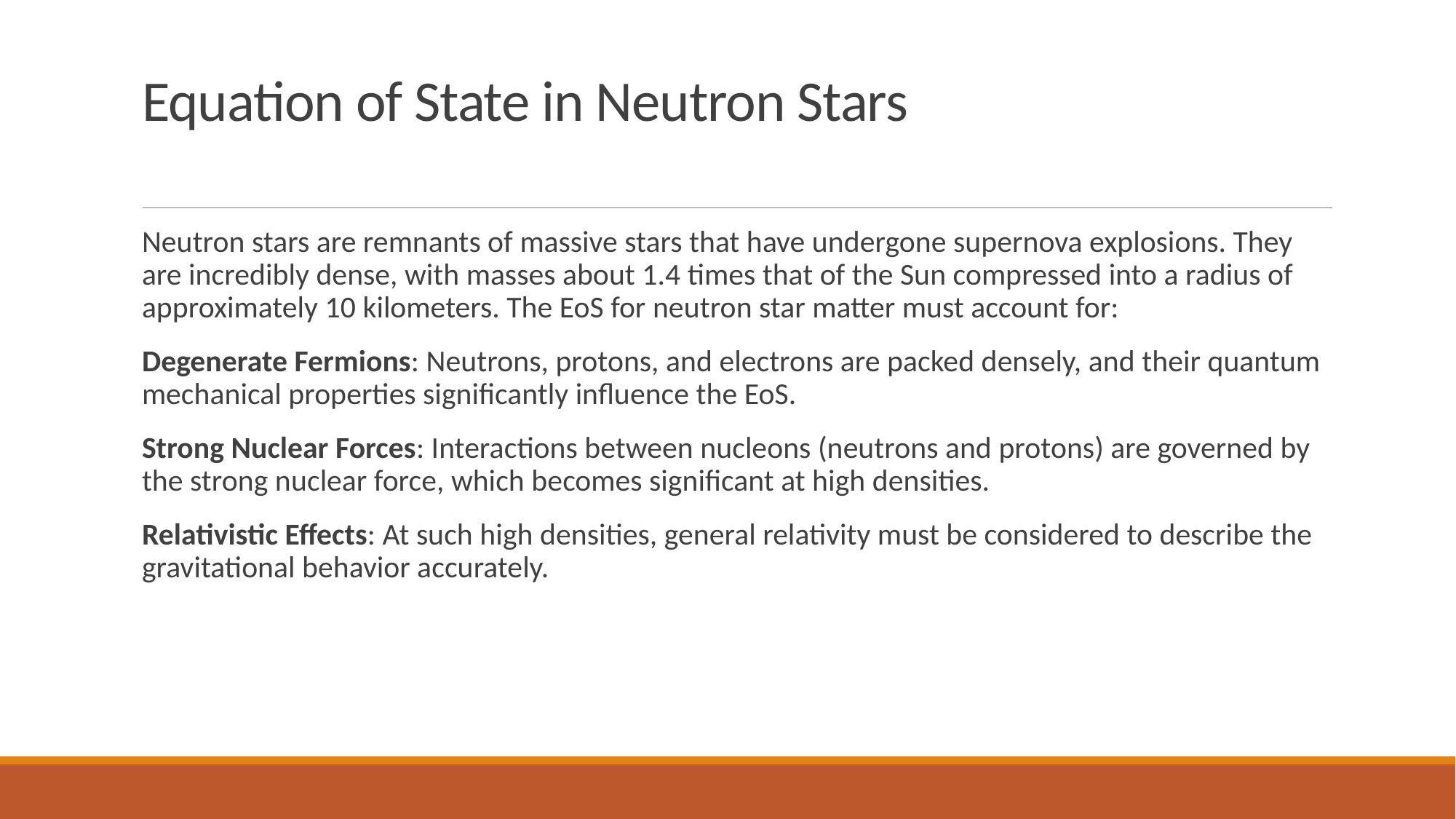

# Equation of State in Neutron Stars
Neutron stars are remnants of massive stars that have undergone supernova explosions. They are incredibly dense, with masses about 1.4 times that of the Sun compressed into a radius of approximately 10 kilometers. The EoS for neutron star matter must account for:
Degenerate Fermions: Neutrons, protons, and electrons are packed densely, and their quantum mechanical properties significantly influence the EoS.
Strong Nuclear Forces: Interactions between nucleons (neutrons and protons) are governed by the strong nuclear force, which becomes significant at high densities.
Relativistic Effects: At such high densities, general relativity must be considered to describe the gravitational behavior accurately.